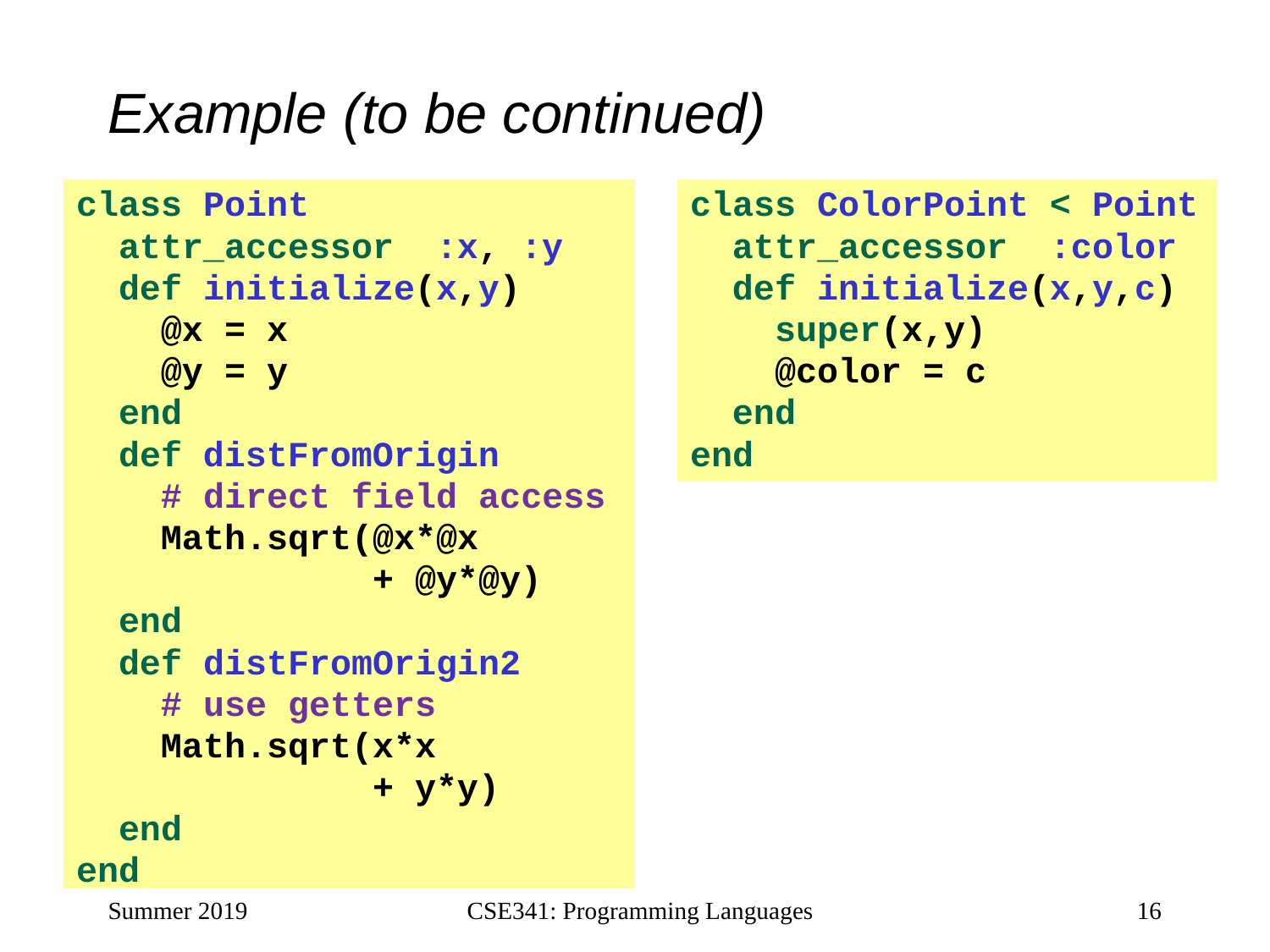

# Example (to be continued)
class Point
  attr_accessor  :x, :y
  def initialize(x,y)
    @x = x
    @y = y
  end
  def distFromOrigin
    # direct field access
    Math.sqrt(@x*@x
              + @y*@y)
  end
  def distFromOrigin2
    # use getters
    Math.sqrt(x*x
              + y*y)
  end
end
class ColorPoint < Point
  attr_accessor  :color
  def initialize(x,y,c)
    super(x,y)
    @color = c
  end
end
Summer 2019
CSE341: Programming Languages
16